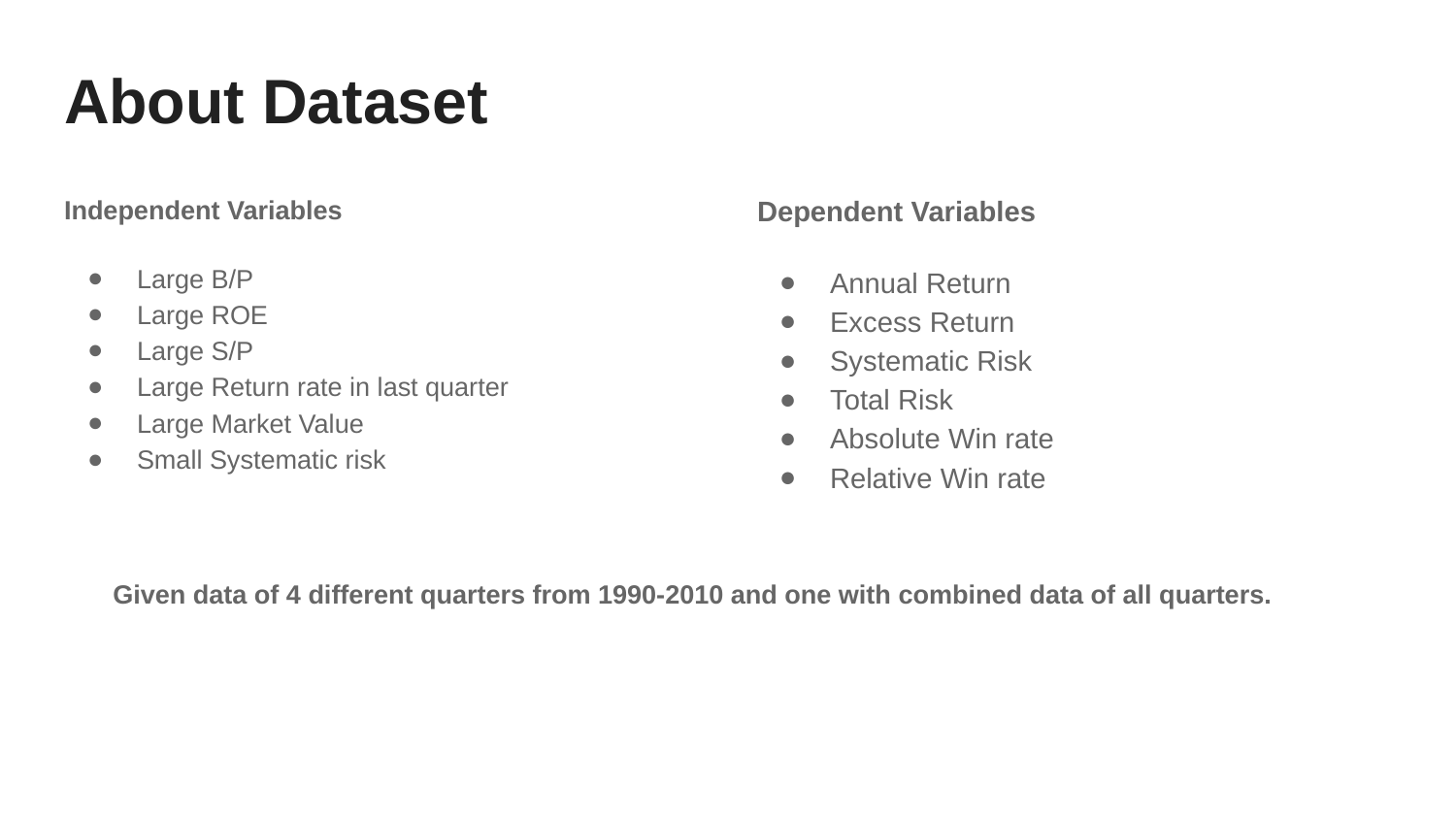

# About Dataset
Independent Variables
Large B/P
Large ROE
Large S/P
Large Return rate in last quarter
Large Market Value
Small Systematic risk
Dependent Variables
Annual Return
Excess Return
Systematic Risk
Total Risk
Absolute Win rate
Relative Win rate

Given data of 4 different quarters from 1990-2010 and one with combined data of all quarters.